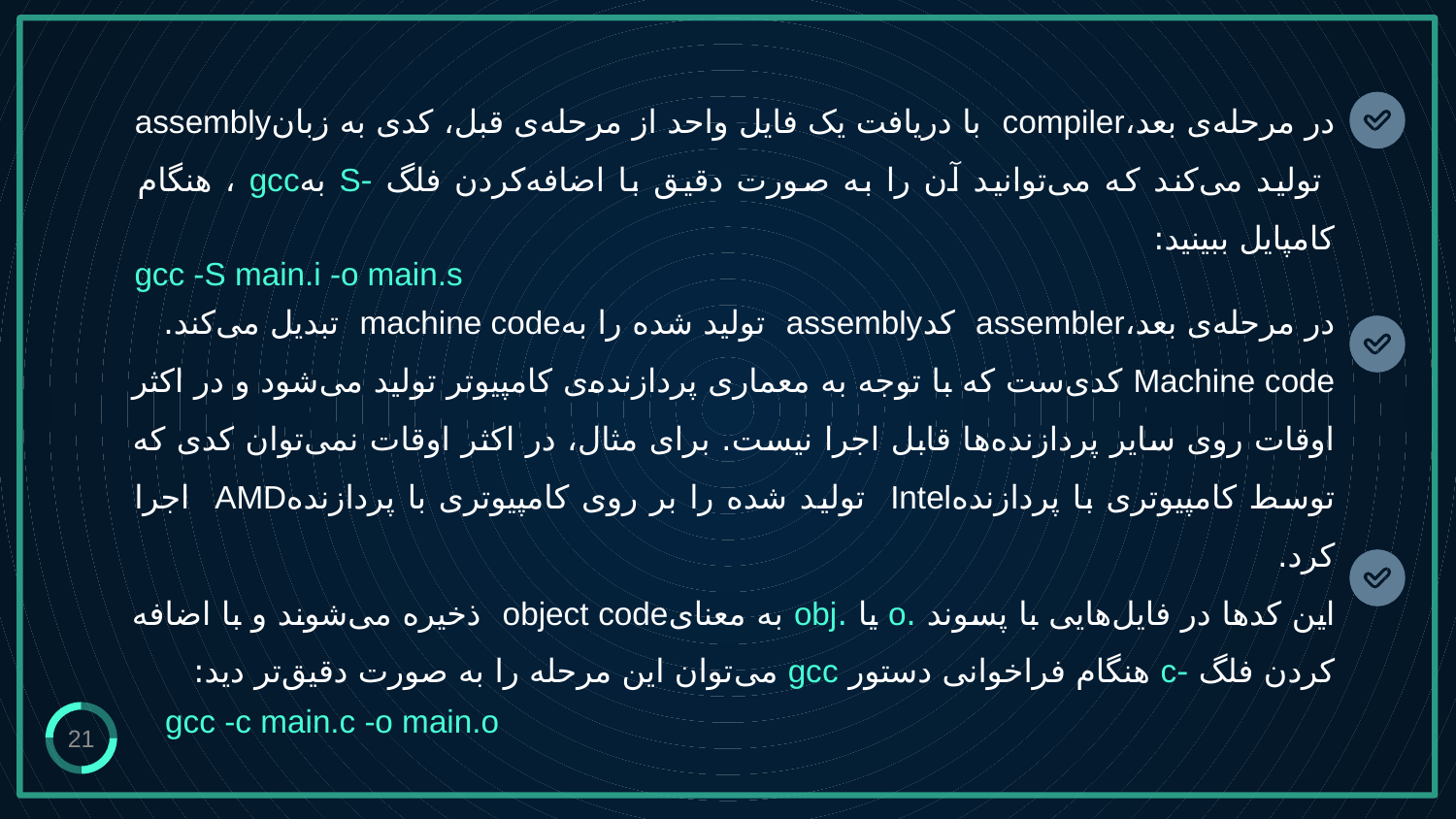

# در مرحله‌ی بعد،compiler  با دریافت یک فایل واحد از مرحله‌ی قبل، کدی به زبانassembly  تولید می‌کند که می‌توانید آن را به صورت دقیق با اضافه‌کردن فلگ -S بهgcc ، هنگام کامپایل ببینید:

gcc -S main.i -o main.s

در مرحله‌ی بعد،assembler  کدassembly  تولید شده را بهmachine code  تبدیل می‌کند.
Machine code کدی‌ست که با توجه به معماری پردازنده‌ی کامپیوتر تولید می‌شود و در اکثر اوقات روی سایر پردازنده‌ها قابل اجرا نیست. برای مثال، در اکثر اوقات نمی‌توان کدی که توسط کامپیوتری با پردازندهIntel  تولید شده را بر روی کامپیوتری با پردازندهAMD  اجرا کرد.
این کدها در فایل‌هایی با پسوند .o یا .obj به معنایobject code  ذخیره می‌شوند و با اضافه کردن فلگ -c هنگام فراخوانی دستور gcc می‌توان این مرحله را به صورت دقیق‌تر دید:

gcc -c main.c -o main.o
21